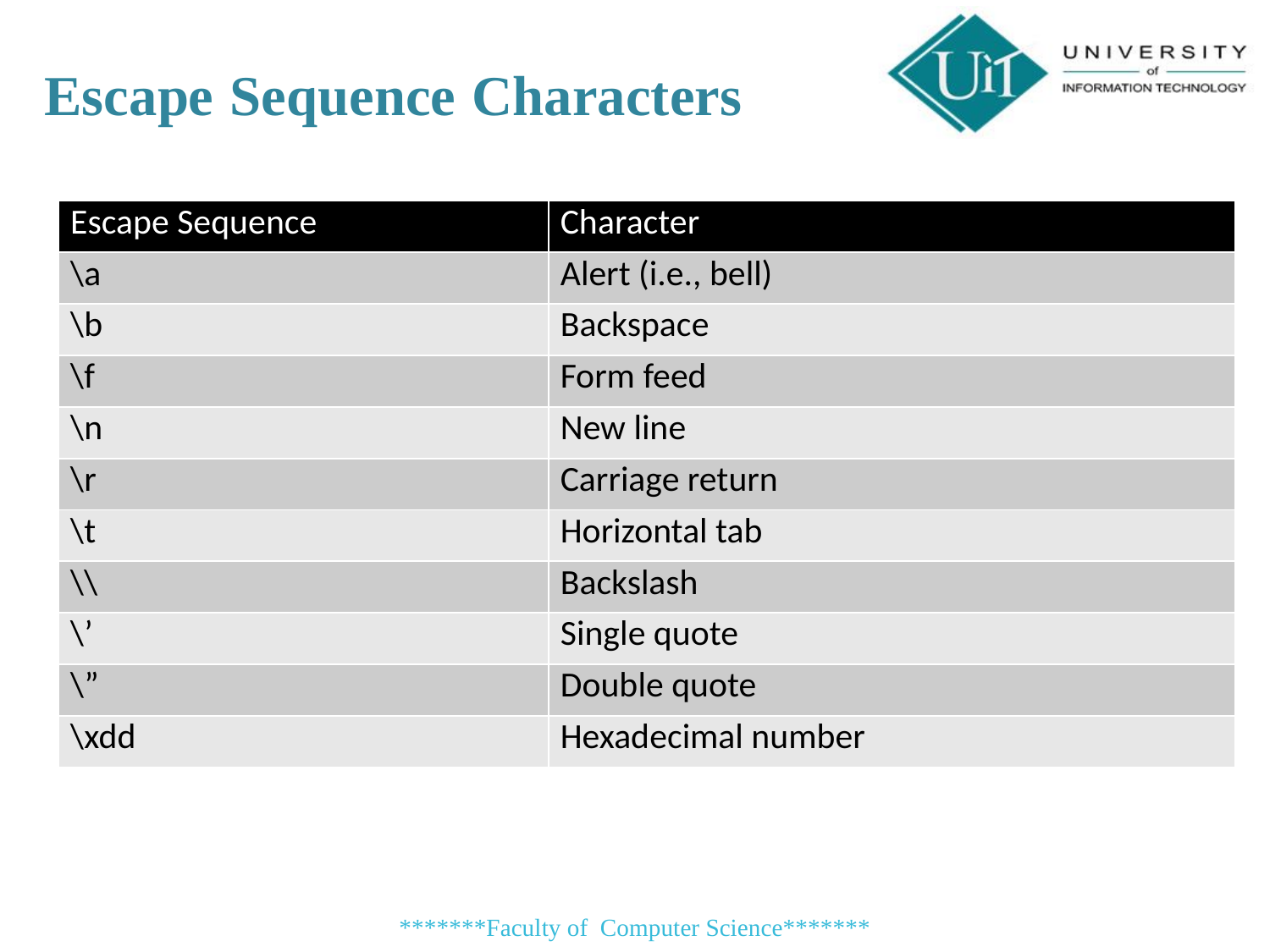

Escape Sequence Characters
| Escape Sequence | Character |
| --- | --- |
| \a | Alert (i.e., bell) |
| \b | Backspace |
| \f | Form feed |
| \n | New line |
| \r | Carriage return |
| \t | Horizontal tab |
| \\ | Backslash |
| \’ | Single quote |
| \” | Double quote |
| \xdd | Hexadecimal number |
*******Faculty of  Computer Science*******